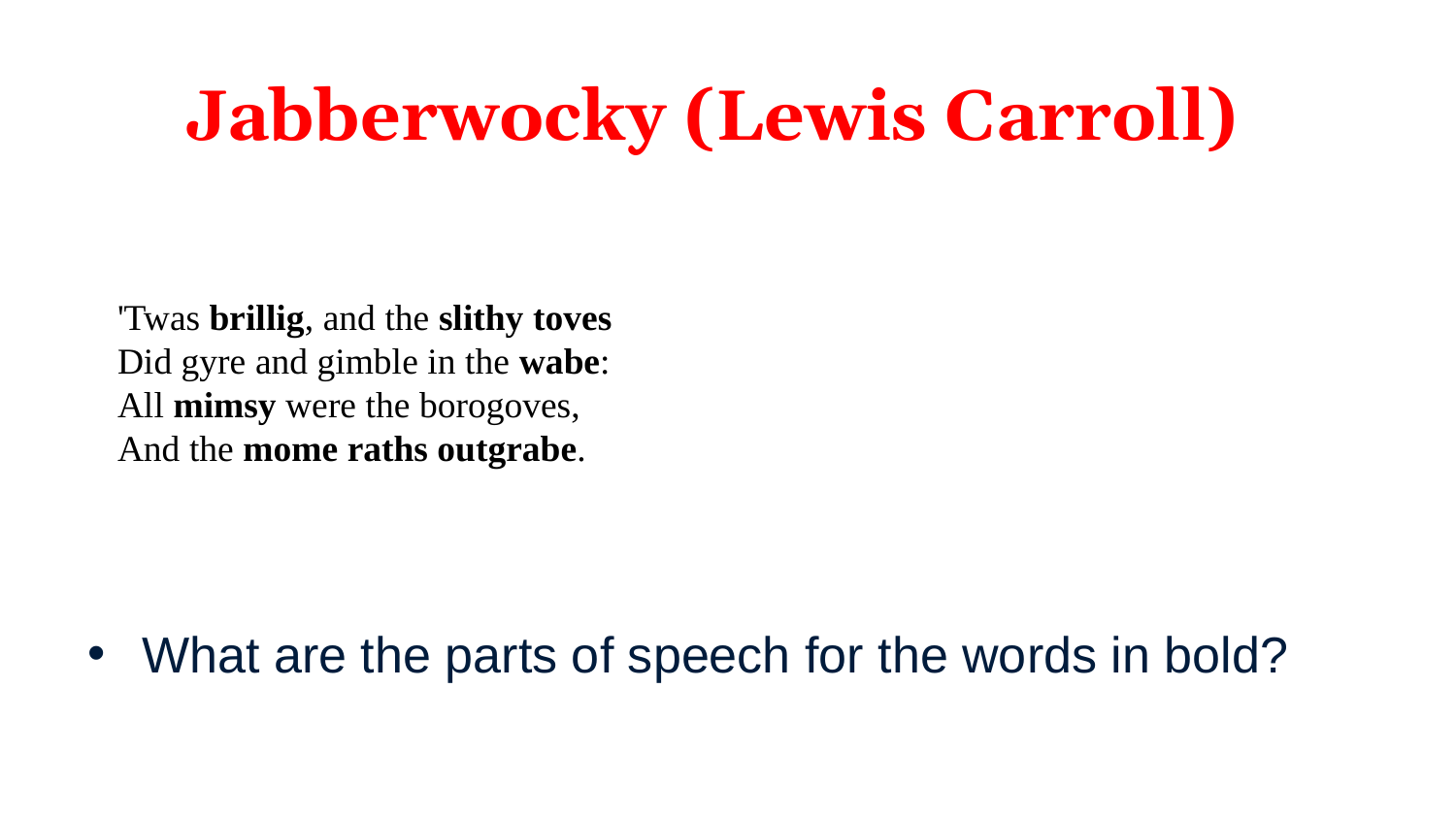

# Jabberwocky (Lewis Carroll)
'Twas brillig, and the slithy toves
Did gyre and gimble in the wabe:
All mimsy were the borogoves,
And the mome raths outgrabe.
What are the parts of speech for the words in bold?